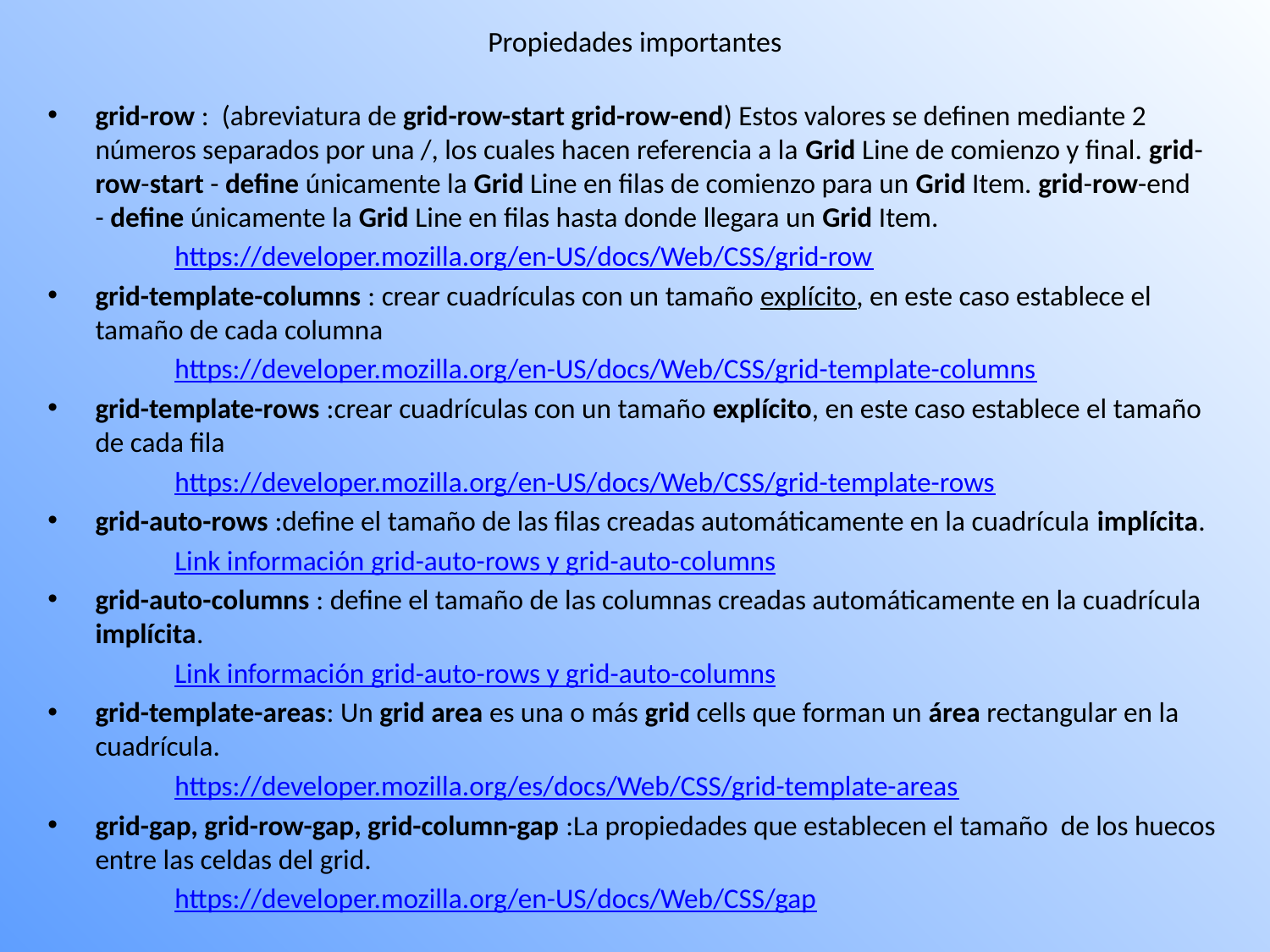

# Propiedades importantes
grid-row :  (abreviatura de grid-row-start grid-row-end) Estos valores se definen mediante 2 números separados por una /, los cuales hacen referencia a la Grid Line de comienzo y final. grid-row-start - define únicamente la Grid Line en filas de comienzo para un Grid Item. grid-row-end - define únicamente la Grid Line en filas hasta donde llegara un Grid Item.
	https://developer.mozilla.org/en-US/docs/Web/CSS/grid-row
grid-template-columns : crear cuadrículas con un tamaño explícito, en este caso establece el tamaño de cada columna
	https://developer.mozilla.org/en-US/docs/Web/CSS/grid-template-columns
grid-template-rows :crear cuadrículas con un tamaño explícito, en este caso establece el tamaño de cada fila
	https://developer.mozilla.org/en-US/docs/Web/CSS/grid-template-rows
grid-auto-rows :define el tamaño de las filas creadas automáticamente en la cuadrícula implícita.
	Link información grid-auto-rows y grid-auto-columns
grid-auto-columns : define el tamaño de las columnas creadas automáticamente en la cuadrícula implícita.
	Link información grid-auto-rows y grid-auto-columns
grid-template-areas: Un grid area es una o más grid cells que forman un área rectangular en la cuadrícula.
	https://developer.mozilla.org/es/docs/Web/CSS/grid-template-areas
grid-gap, grid-row-gap, grid-column-gap :La propiedades que establecen el tamaño  de los huecos entre las celdas del grid.
	https://developer.mozilla.org/en-US/docs/Web/CSS/gap